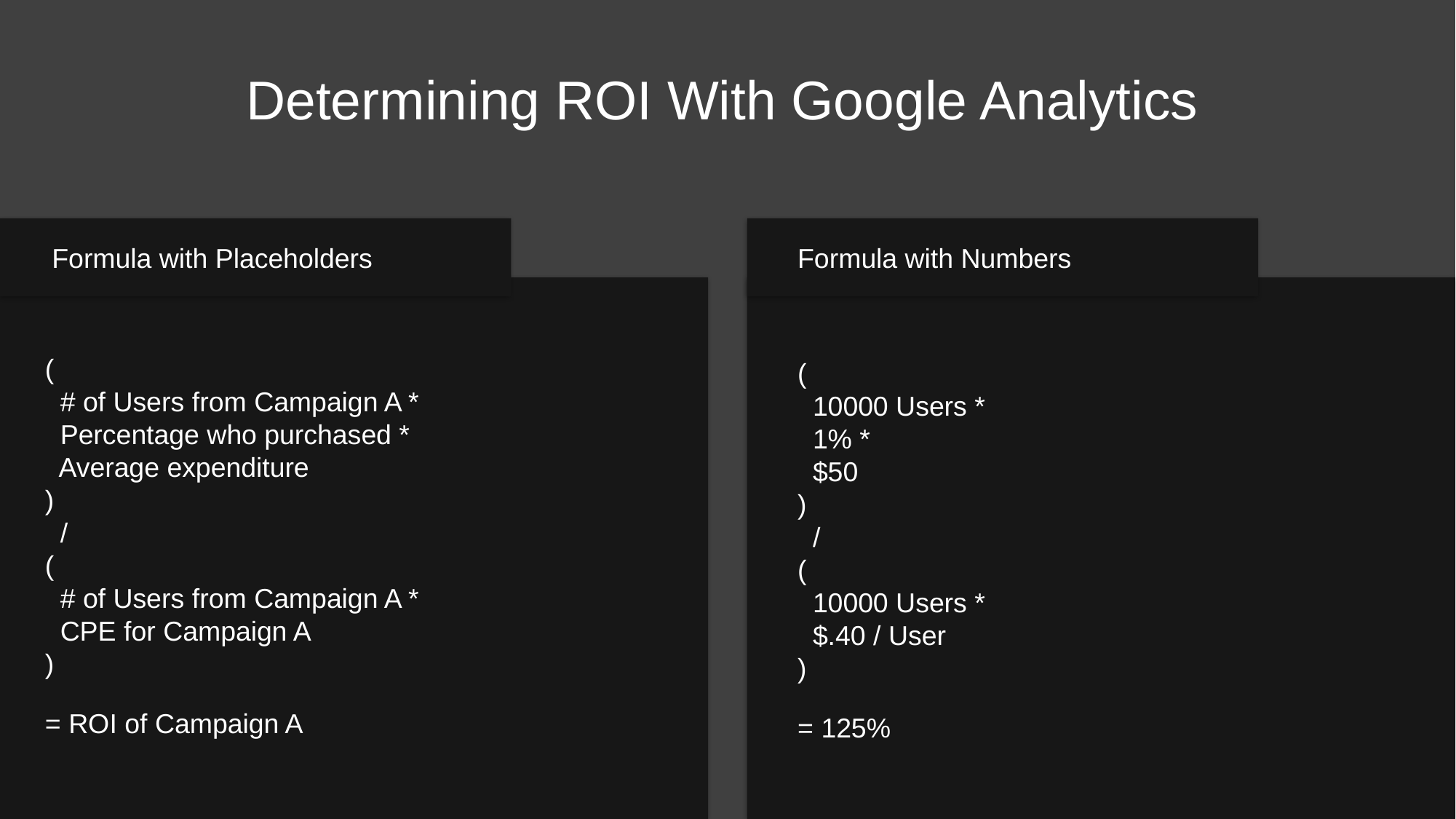

# Determining ROI With Google Analytics

Formula with Numbers
Formula with Placeholders
(
  10000 Users *
  1% *
  $50
)
  /
(
  10000 Users *
  $.40 / User
)
= 125%
(
  # of Users from Campaign A *
  Percentage who purchased *
  Average expenditure
)
  /
(
  # of Users from Campaign A *
  CPE for Campaign A
)
= ROI of Campaign A